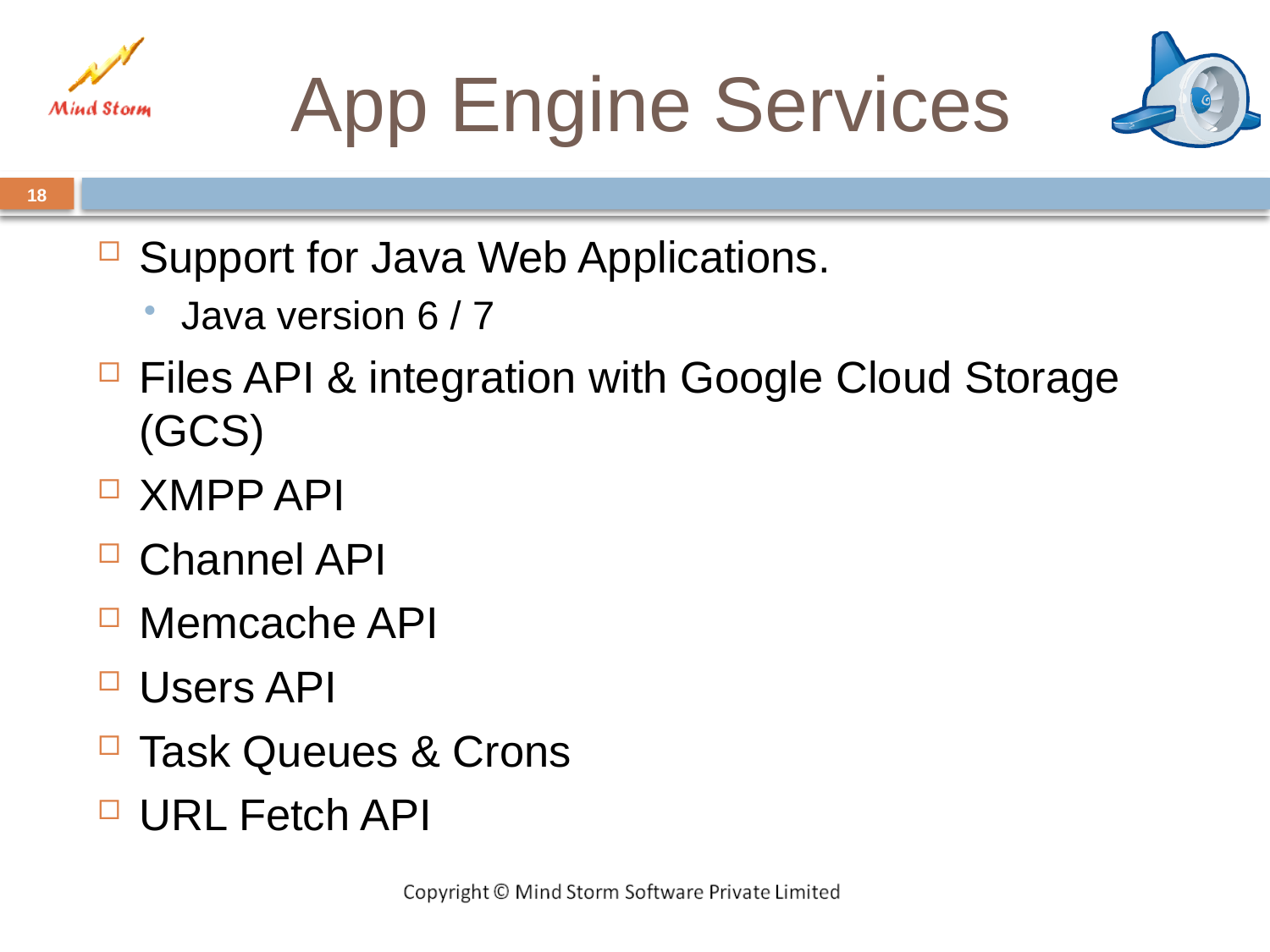

# App Engine Services
18
Support for Java Web Applications.
Java version 6 / 7
Files API & integration with Google Cloud Storage (GCS)
XMPP API
Channel API
Memcache API
Users API
Task Queues & Crons
URL Fetch API